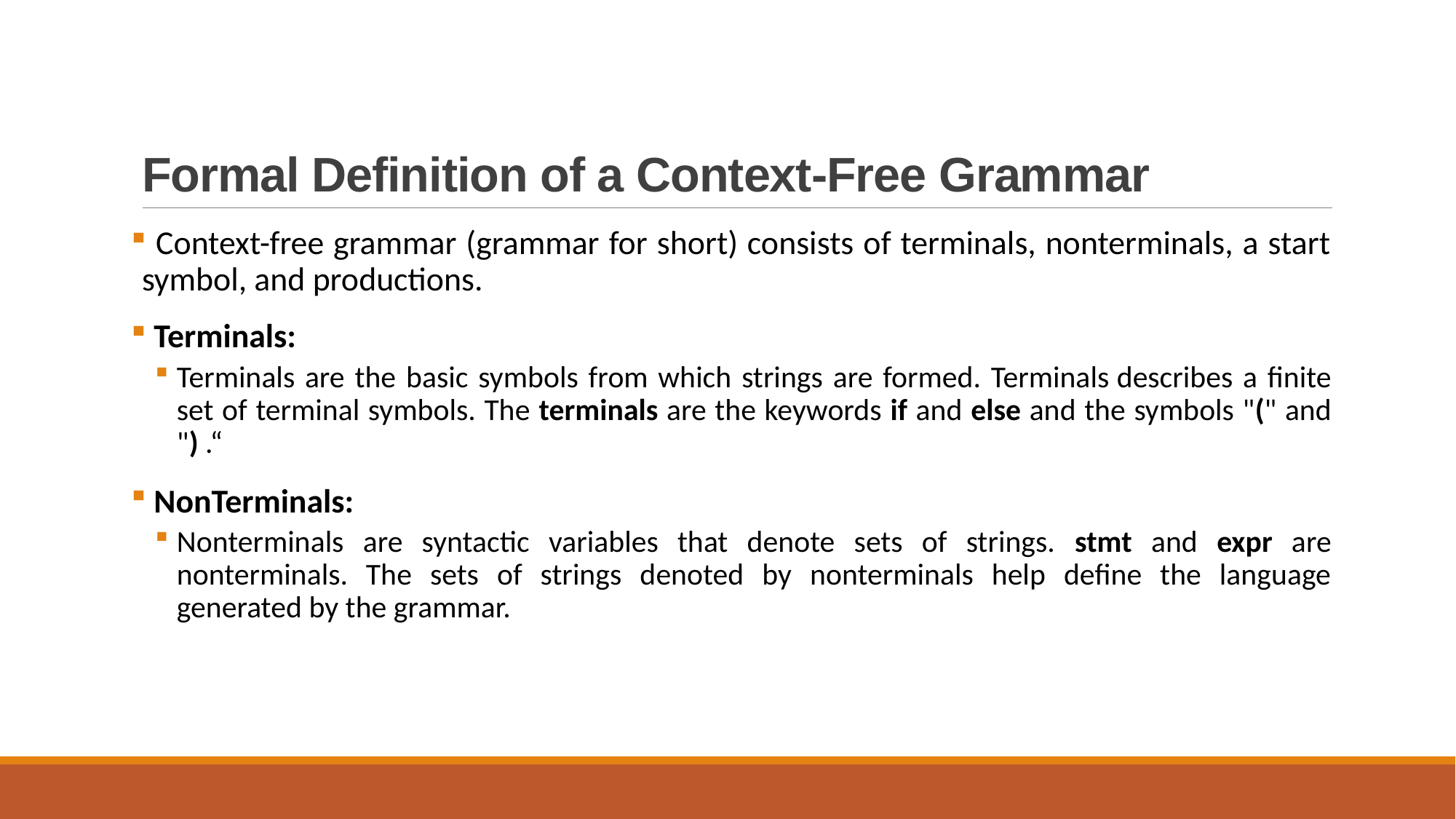

# Formal Definition of a Context-Free Grammar
 Context-free grammar (grammar for short) consists of terminals, nonterminals, a start symbol, and productions.
 Terminals:
Terminals are the basic symbols from which strings are formed. Terminals describes a finite set of terminal symbols. The terminals are the keywords if and else and the symbols "(" and ") .“
 NonTerminals:
Nonterminals are syntactic variables that denote sets of strings. stmt and expr are nonterminals. The sets of strings denoted by nonterminals help define the language generated by the grammar.